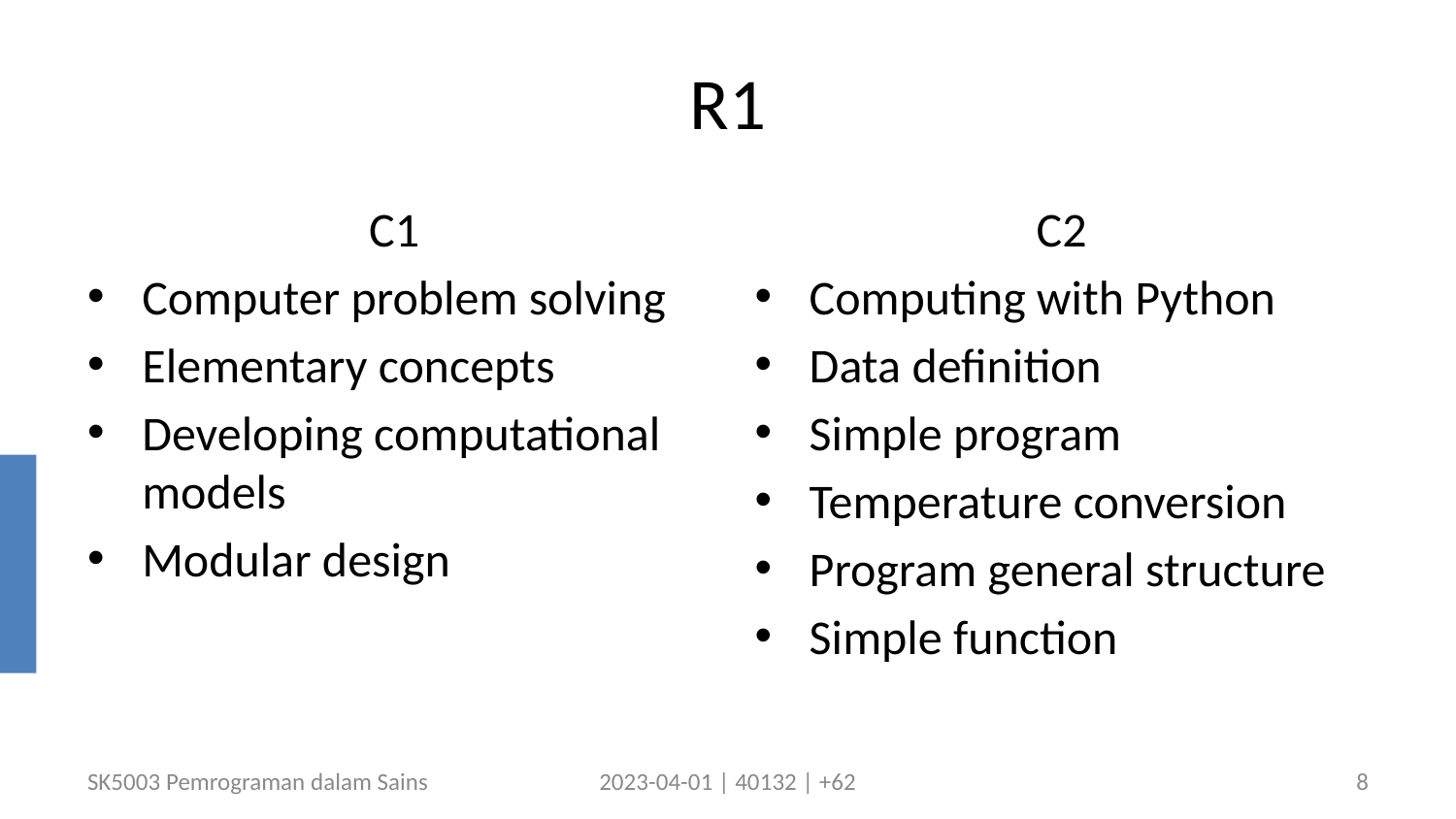

# R1
C1
Computer problem solving
Elementary concepts
Developing computational models
Modular design
C2
Computing with Python
Data definition
Simple program
Temperature conversion
Program general structure
Simple function
SK5003 Pemrograman dalam Sains
2023-04-01 | 40132 | +62
8